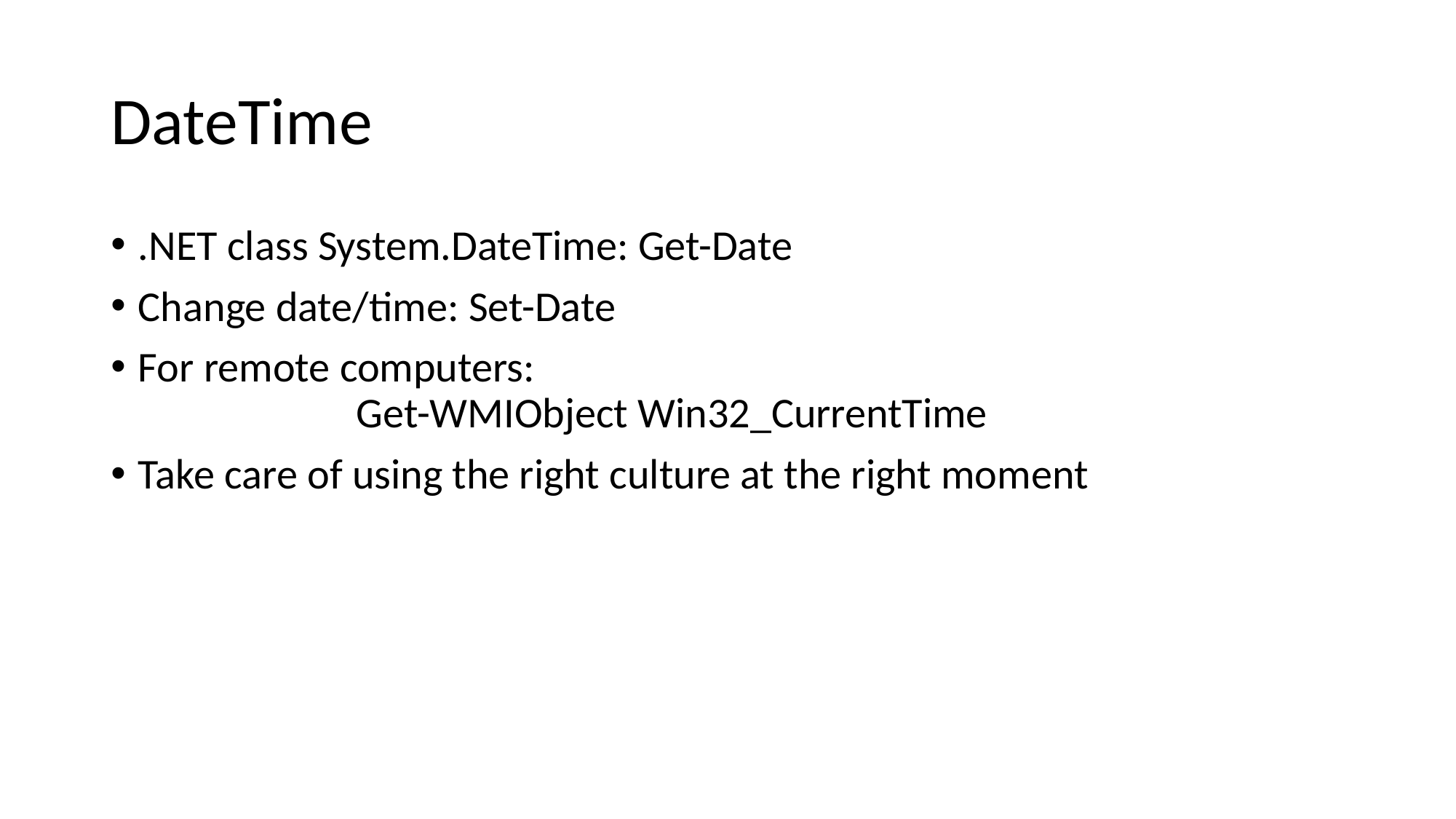

# DateTime
.NET class System.DateTime: Get-Date
Change date/time: Set-Date
For remote computers:
		Get-WMIObject Win32_CurrentTime
Take care of using the right culture at the right moment